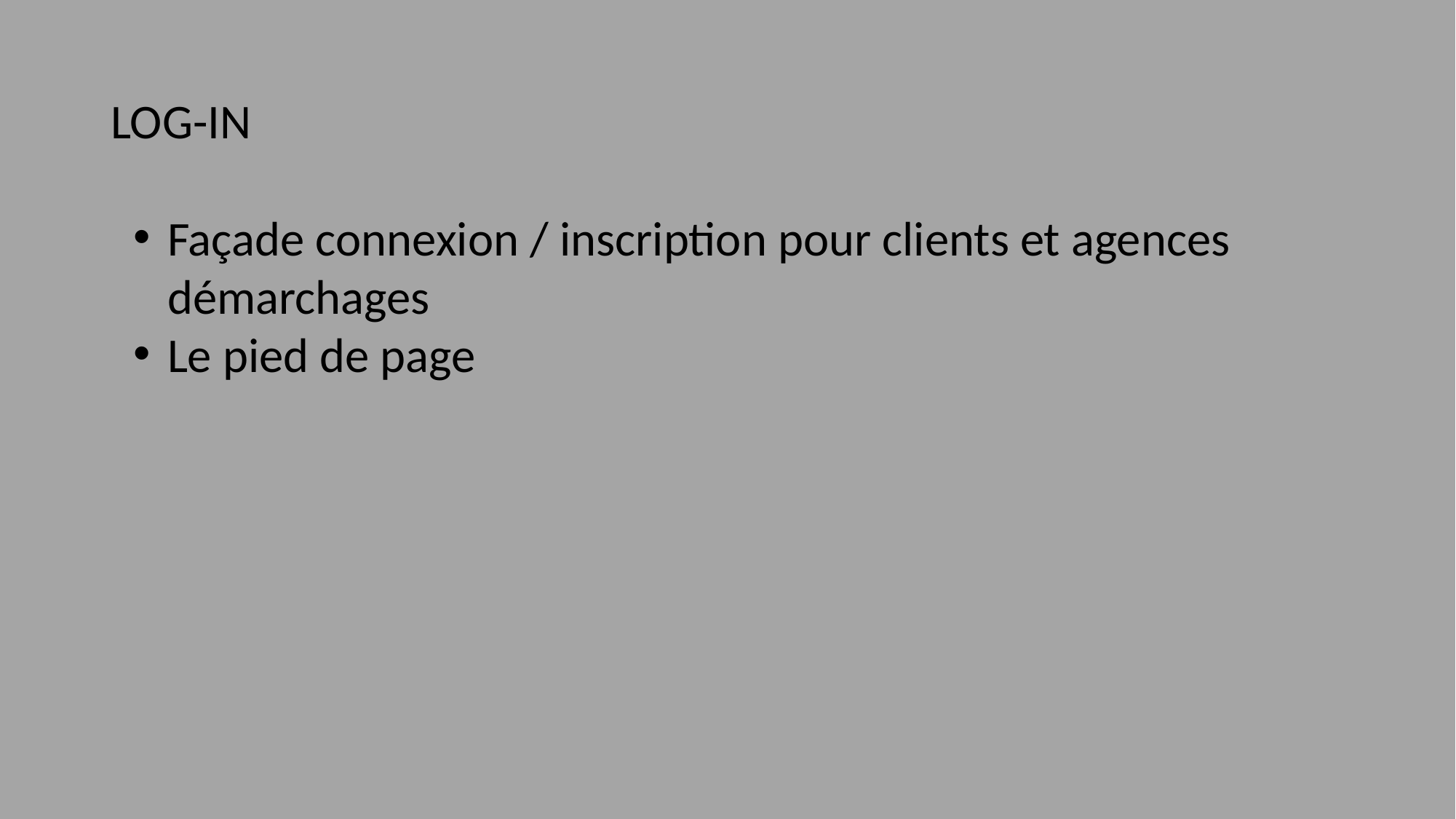

# LOG-IN
Façade connexion / inscription pour clients et agences démarchages
Le pied de page